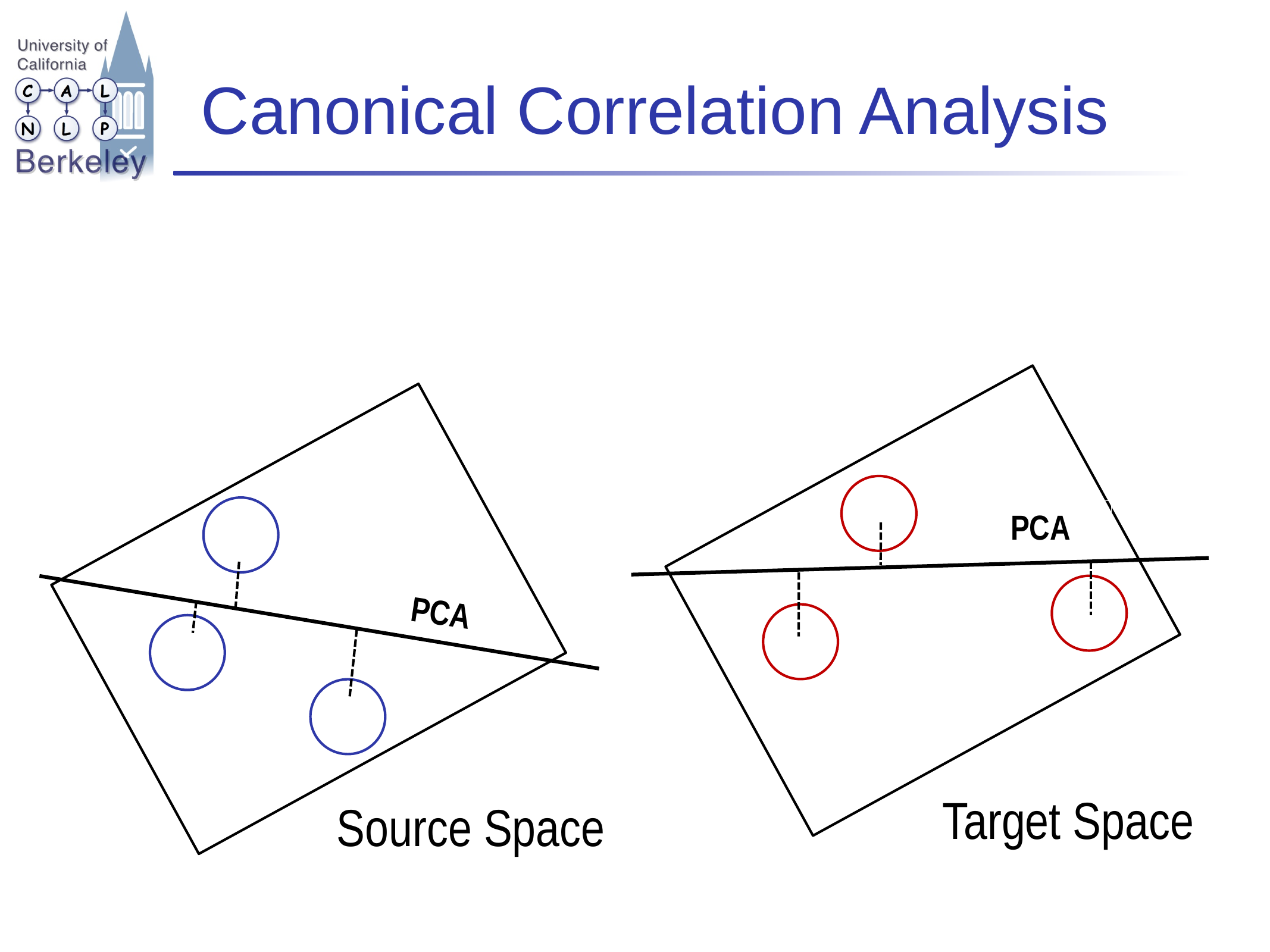

# Canonical Correlation Analysis

PCA

PCA

Target Space

Source Space